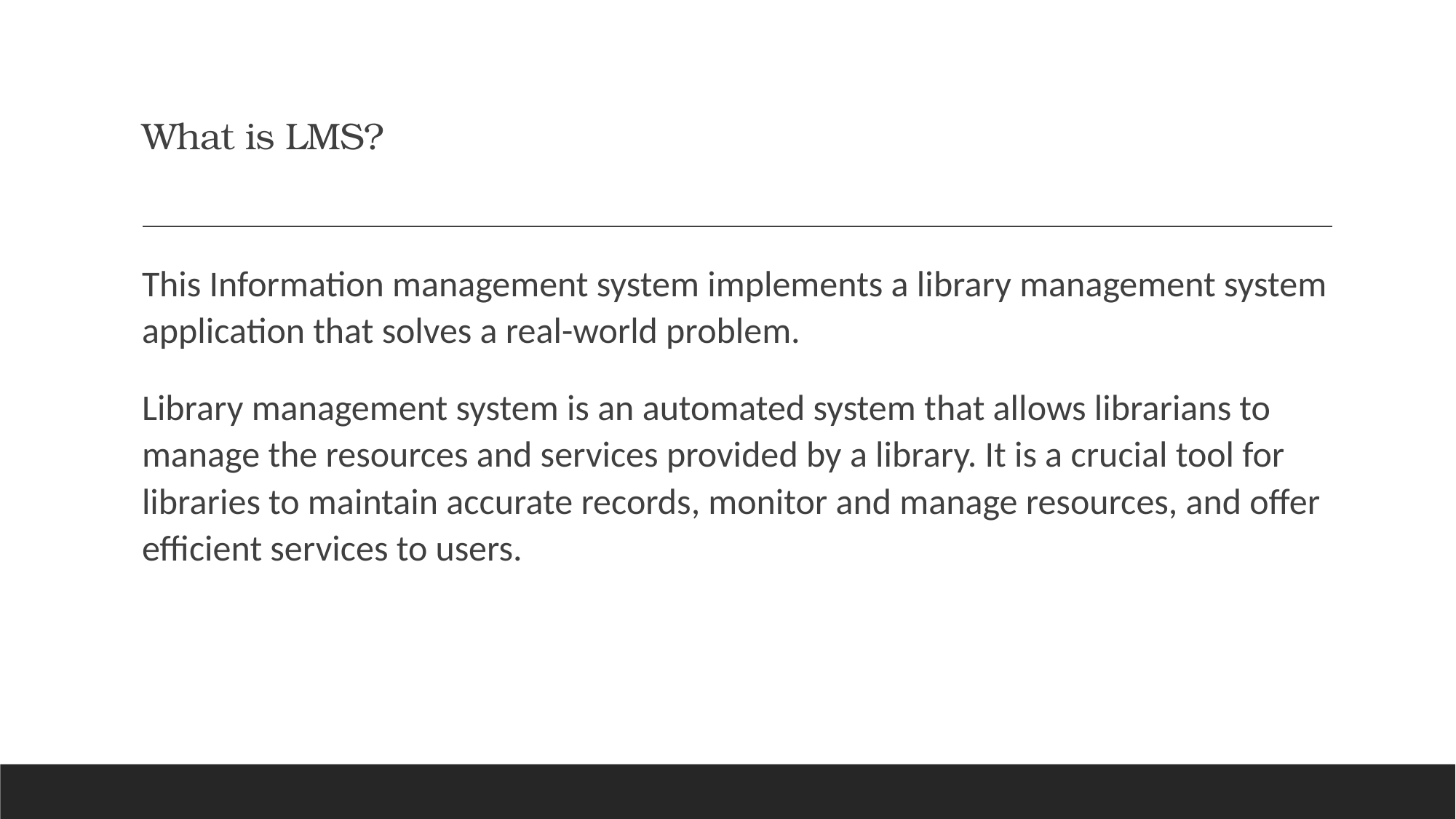

# What is LMS?
This Information management system implements a library management system application that solves a real-world problem.
Library management system is an automated system that allows librarians to manage the resources and services provided by a library. It is a crucial tool for libraries to maintain accurate records, monitor and manage resources, and offer efficient services to users.